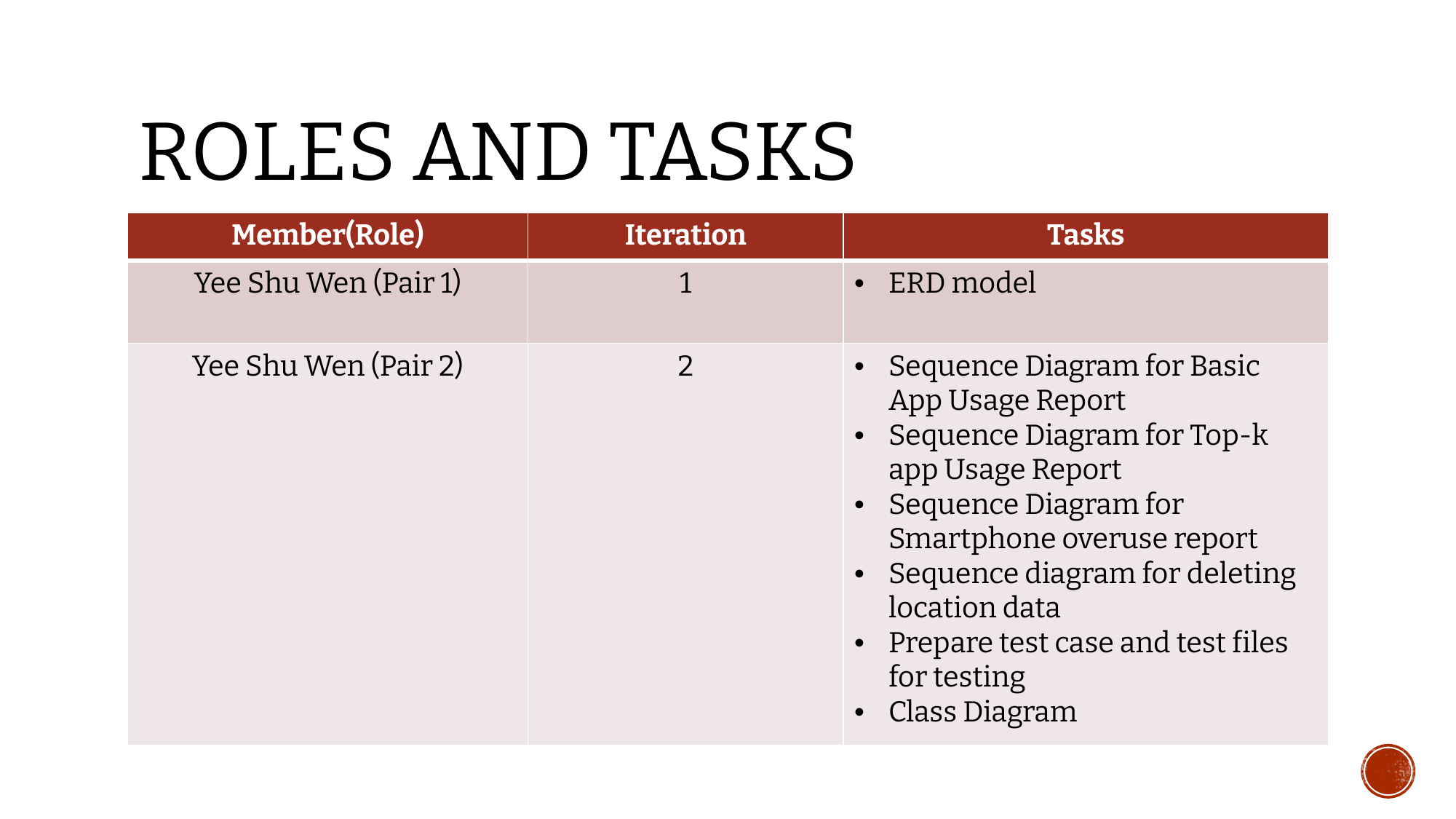

# Roles and Tasks
| Member(Role) | Iteration | Tasks |
| --- | --- | --- |
| Yee Shu Wen (Pair 1) | 1 | ERD model |
| Yee Shu Wen (Pair 2) | 2 | Sequence Diagram for Basic App Usage Report Sequence Diagram for Top-k app Usage Report Sequence Diagram for Smartphone overuse report Sequence diagram for deleting location data Prepare test case and test files for testing Class Diagram |